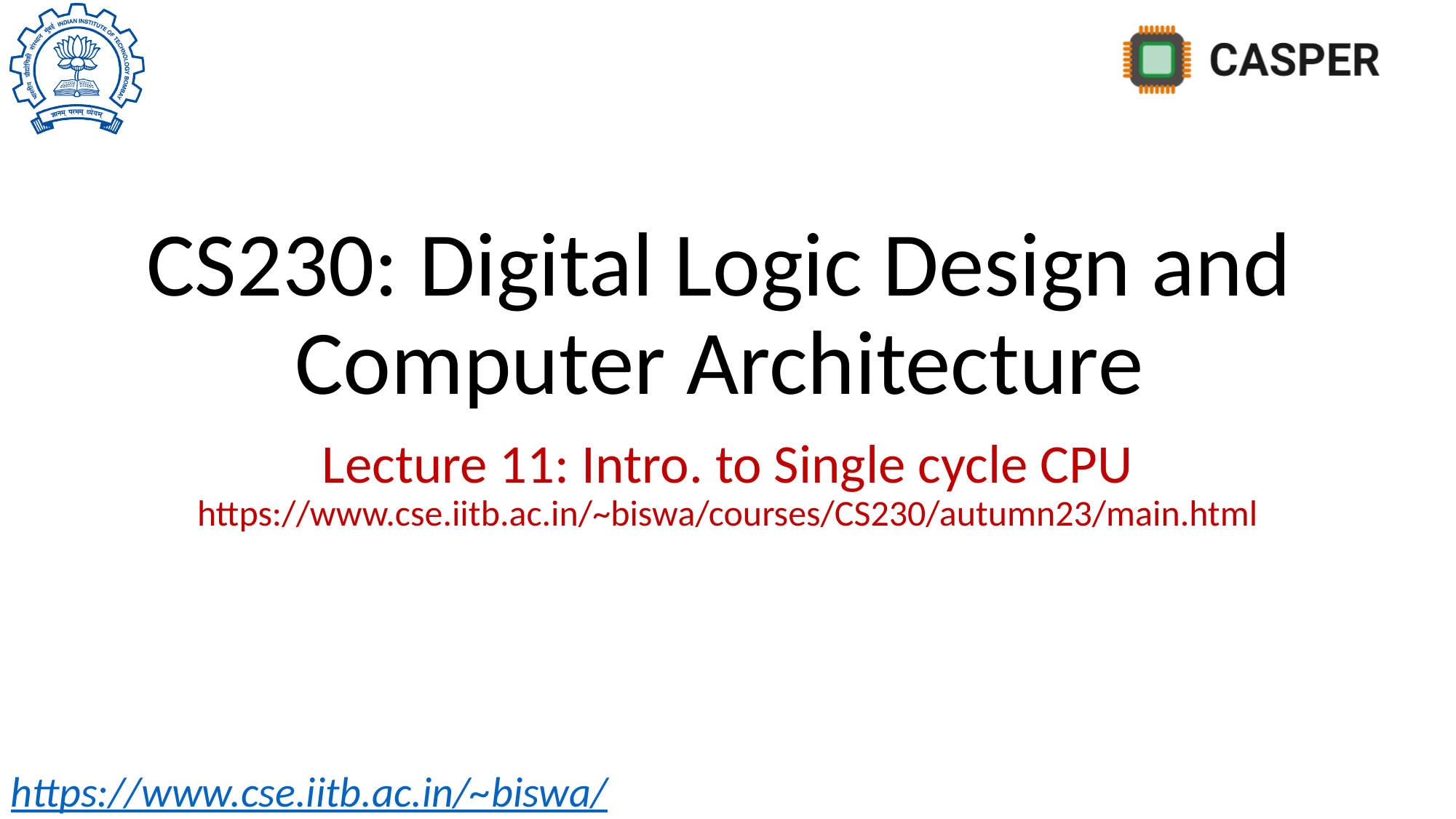

# CS230: Digital Logic Design and Computer Architecture
Lecture 11: Intro. to Single cycle CPU https://www.cse.iitb.ac.in/~biswa/courses/CS230/autumn23/main.html